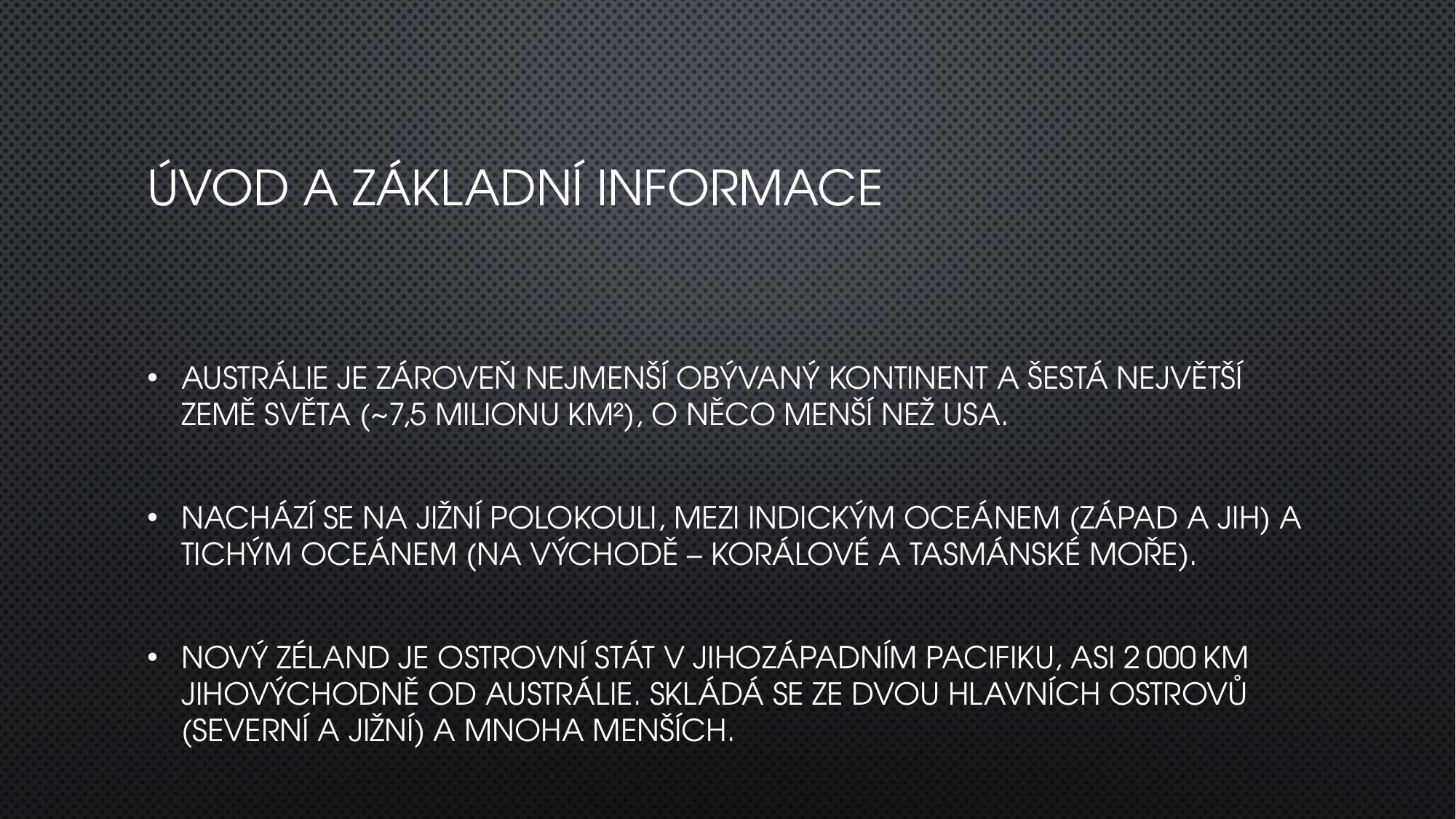

# Úvod a základní informace
Austrálie je zároveň nejmenší obývaný kontinent a šestá největší země světa (~7,5 milionu km²), o něco menší než USA.

Nachází se na jižní polokouli, mezi Indickým oceánem (západ a jih) a Tichým oceánem (na východě – Korálové a Tasmánské moře).

Nový Zéland je ostrovní stát v jihozápadním Pacifiku, asi 2 000 km jihovýchodně od Austrálie. Skládá se ze dvou hlavních ostrovů (Severní a Jižní) a mnoha menších.